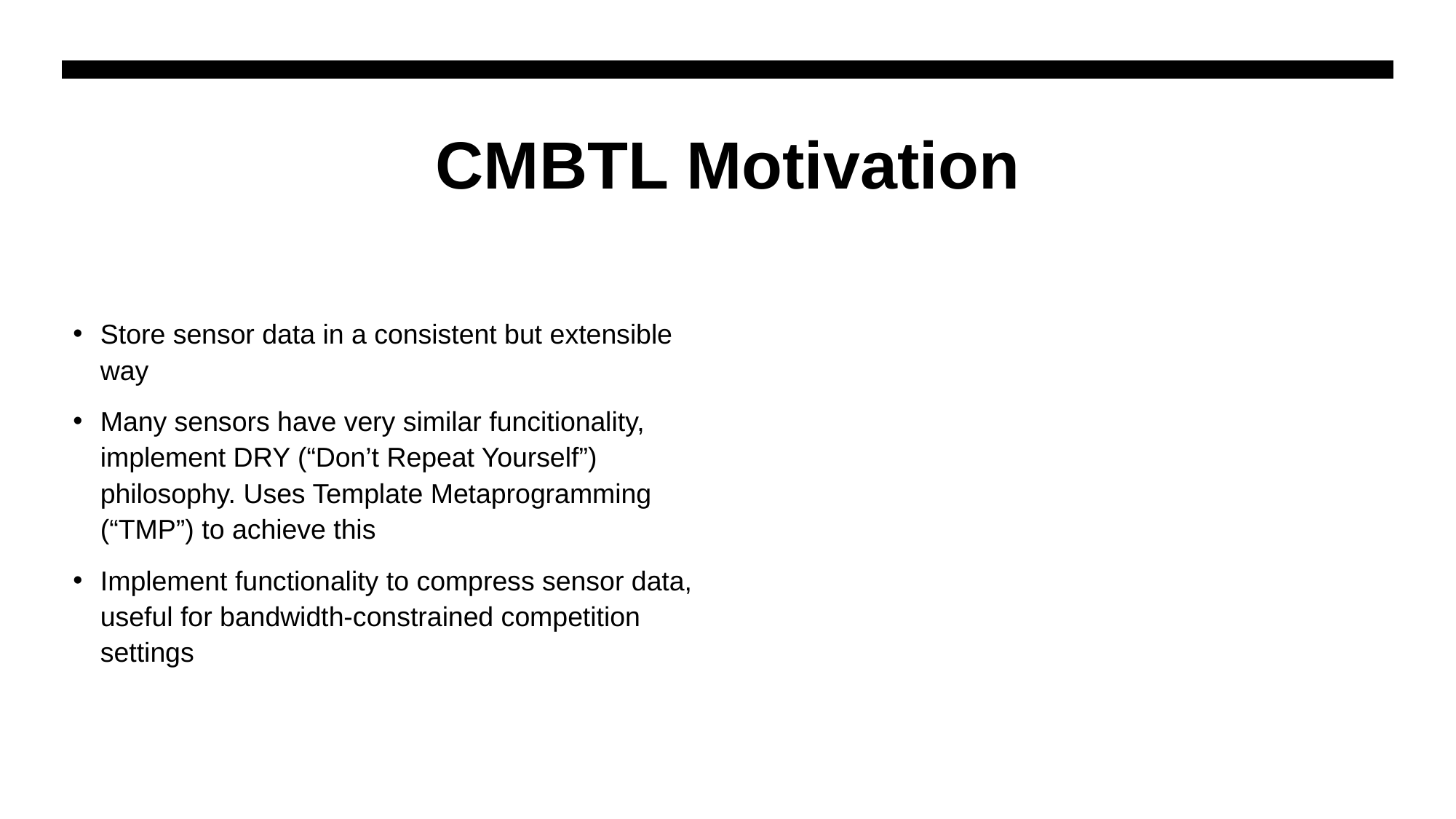

# CMBTL Motivation
Store sensor data in a consistent but extensible way
Many sensors have very similar funcitionality, implement DRY (“Don’t Repeat Yourself”) philosophy. Uses Template Metaprogramming (“TMP”) to achieve this
Implement functionality to compress sensor data, useful for bandwidth-constrained competition settings